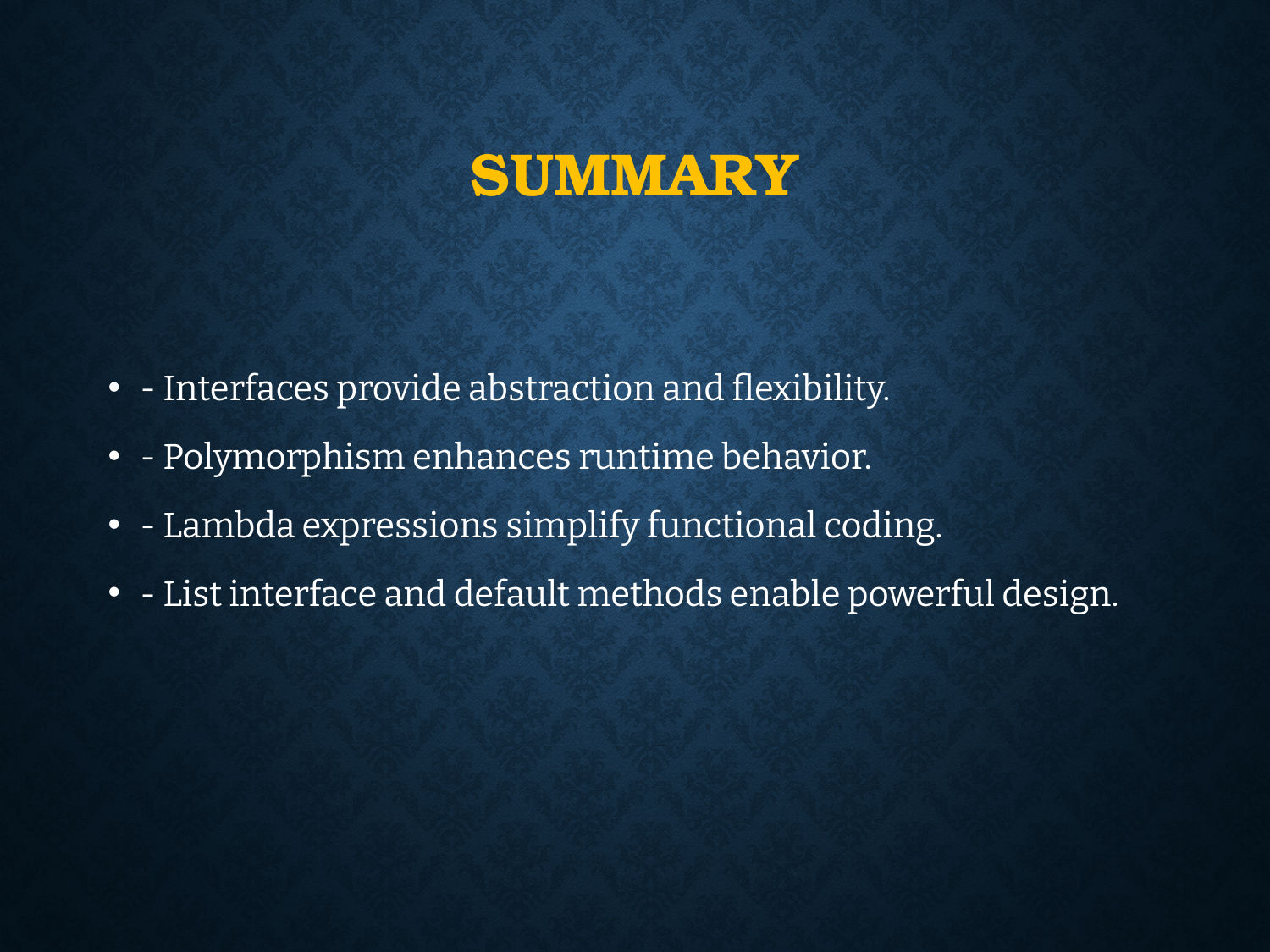

# Summary

- Interfaces provide abstraction and flexibility.
- Polymorphism enhances runtime behavior.
- Lambda expressions simplify functional coding.
- List interface and default methods enable powerful design.